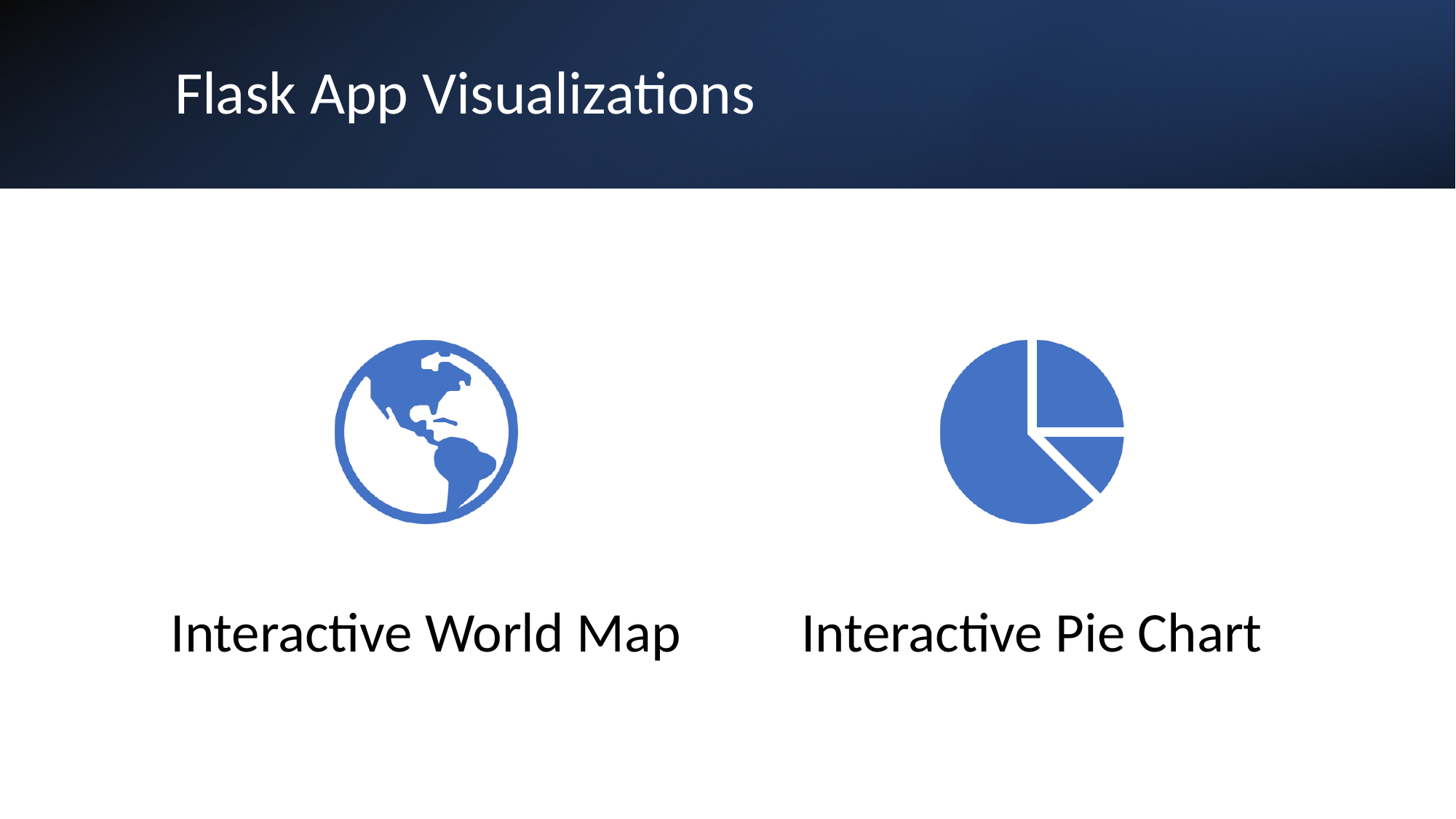

# Flask App Visualizations
Interactive World Map
Interactive Pie Chart